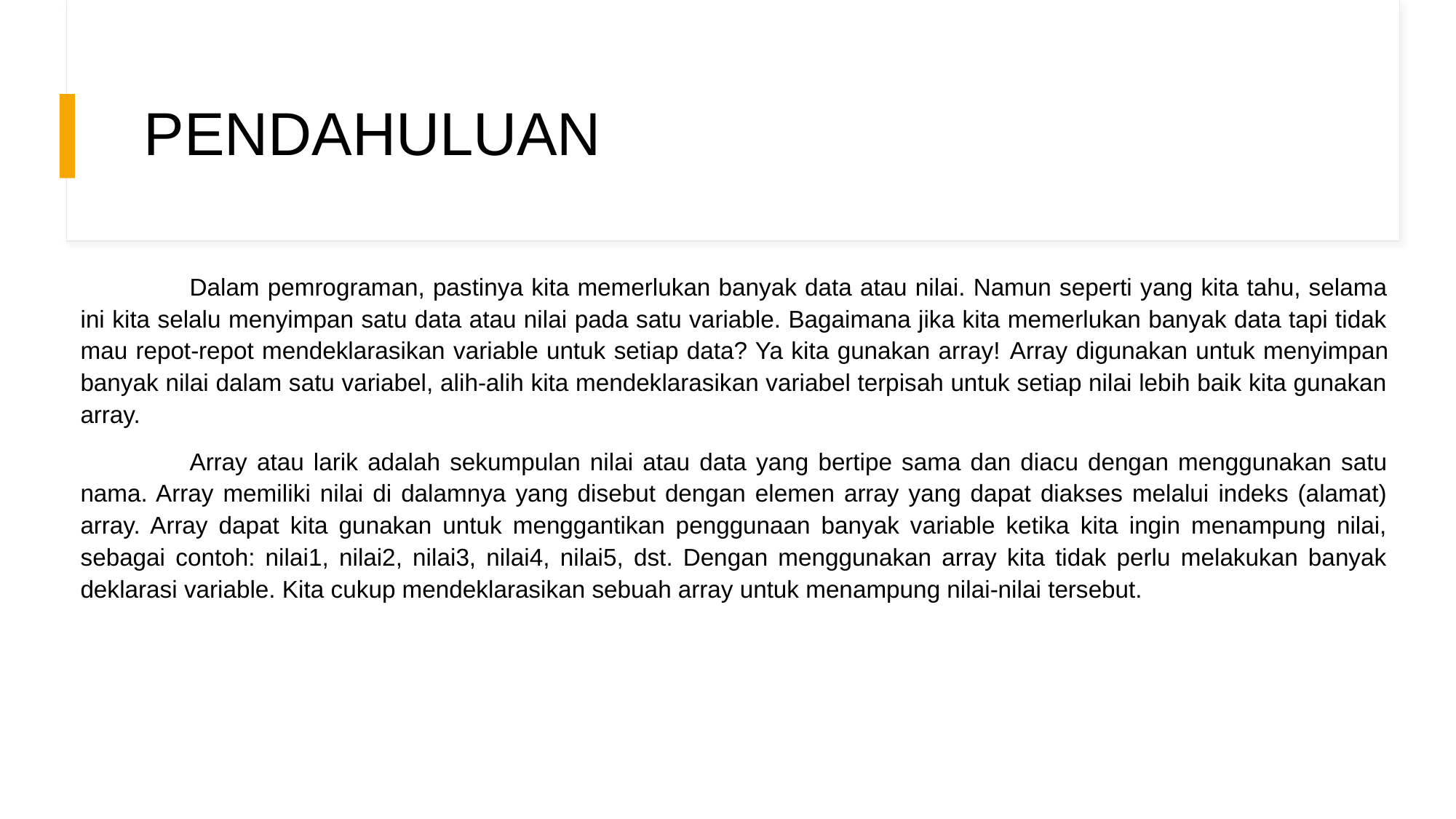

# PENDAHULUAN
	Dalam pemrograman, pastinya kita memerlukan banyak data atau nilai. Namun seperti yang kita tahu, selama ini kita selalu menyimpan satu data atau nilai pada satu variable. Bagaimana jika kita memerlukan banyak data tapi tidak mau repot-repot mendeklarasikan variable untuk setiap data? Ya kita gunakan array! Array digunakan untuk menyimpan banyak nilai dalam satu variabel, alih-alih kita mendeklarasikan variabel terpisah untuk setiap nilai lebih baik kita gunakan array.
	Array atau larik adalah sekumpulan nilai atau data yang bertipe sama dan diacu dengan menggunakan satu nama. Array memiliki nilai di dalamnya yang disebut dengan elemen array yang dapat diakses melalui indeks (alamat) array. Array dapat kita gunakan untuk menggantikan penggunaan banyak variable ketika kita ingin menampung nilai, sebagai contoh: nilai1, nilai2, nilai3, nilai4, nilai5, dst. Dengan menggunakan array kita tidak perlu melakukan banyak deklarasi variable. Kita cukup mendeklarasikan sebuah array untuk menampung nilai-nilai tersebut.